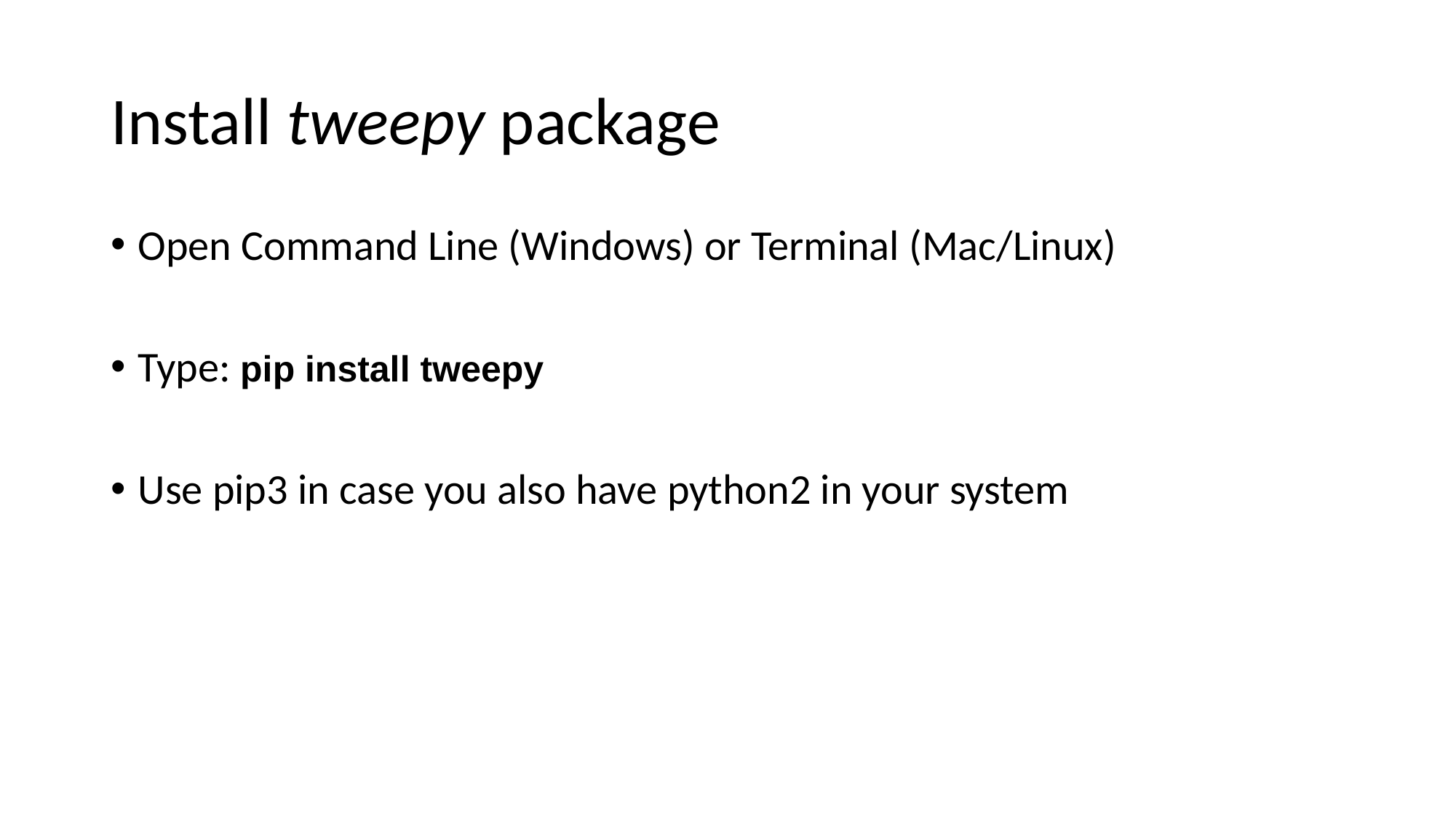

# Install tweepy package
Open Command Line (Windows) or Terminal (Mac/Linux)

Type: pip install tweepy

Use pip3 in case you also have python2 in your system